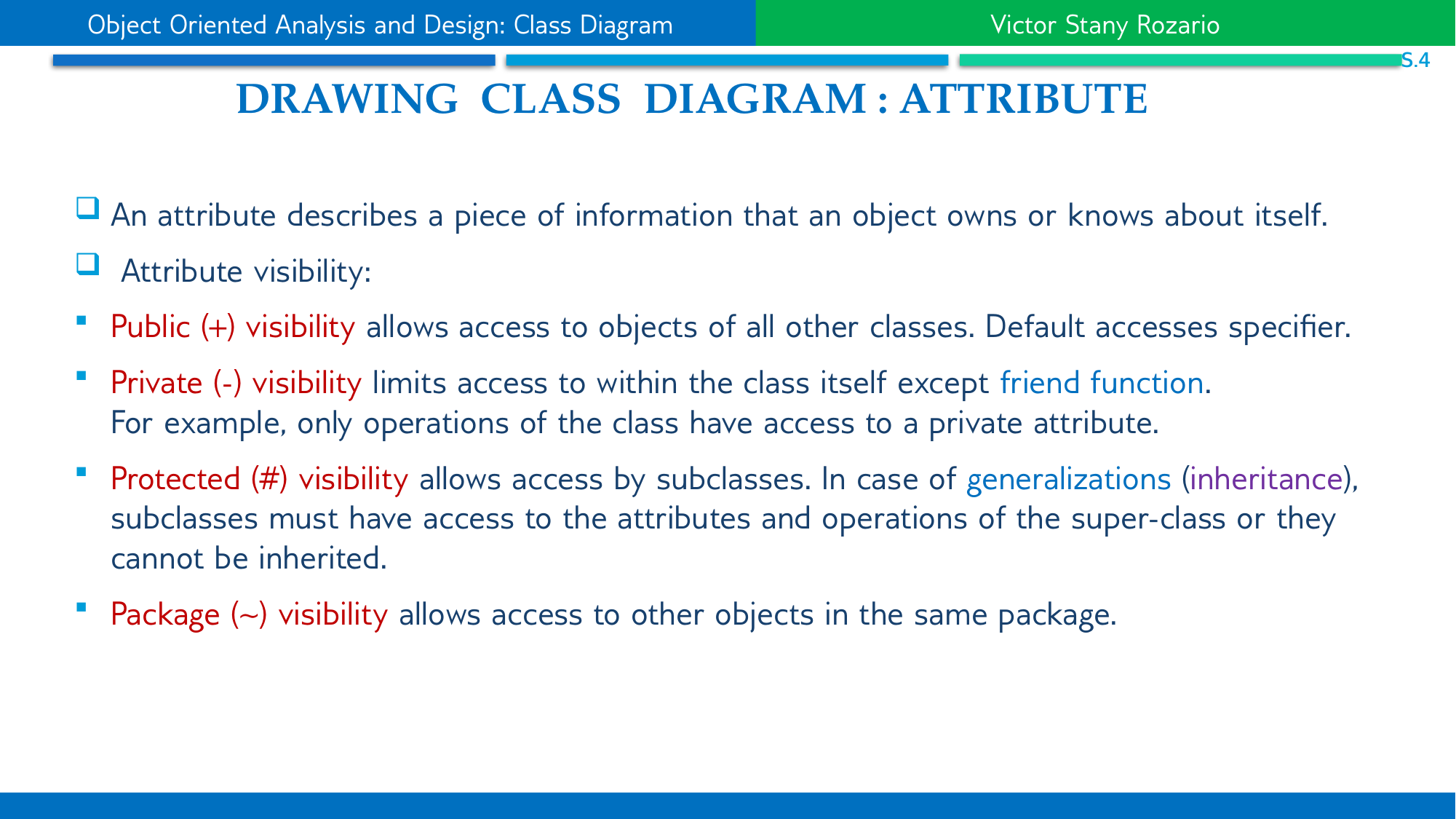

Object Oriented Analysis and Design: Class Diagram
Victor Stany Rozario
 S.4

Drawing  Class  diagram : Attribute
An attribute describes a piece of information that an object owns or knows about itself.
 Attribute visibility:
Public (+) visibility allows access to objects of all other classes. Default accesses specifier.
Private (-) visibility limits access to within the class itself except friend function.
For example, only operations of the class have access to a private attribute.
Protected (#) visibility allows access by subclasses. In case of generalizations (inheritance), subclasses must have access to the attributes and operations of the super-class or they cannot be inherited.
Package (~) visibility allows access to other objects in the same package.